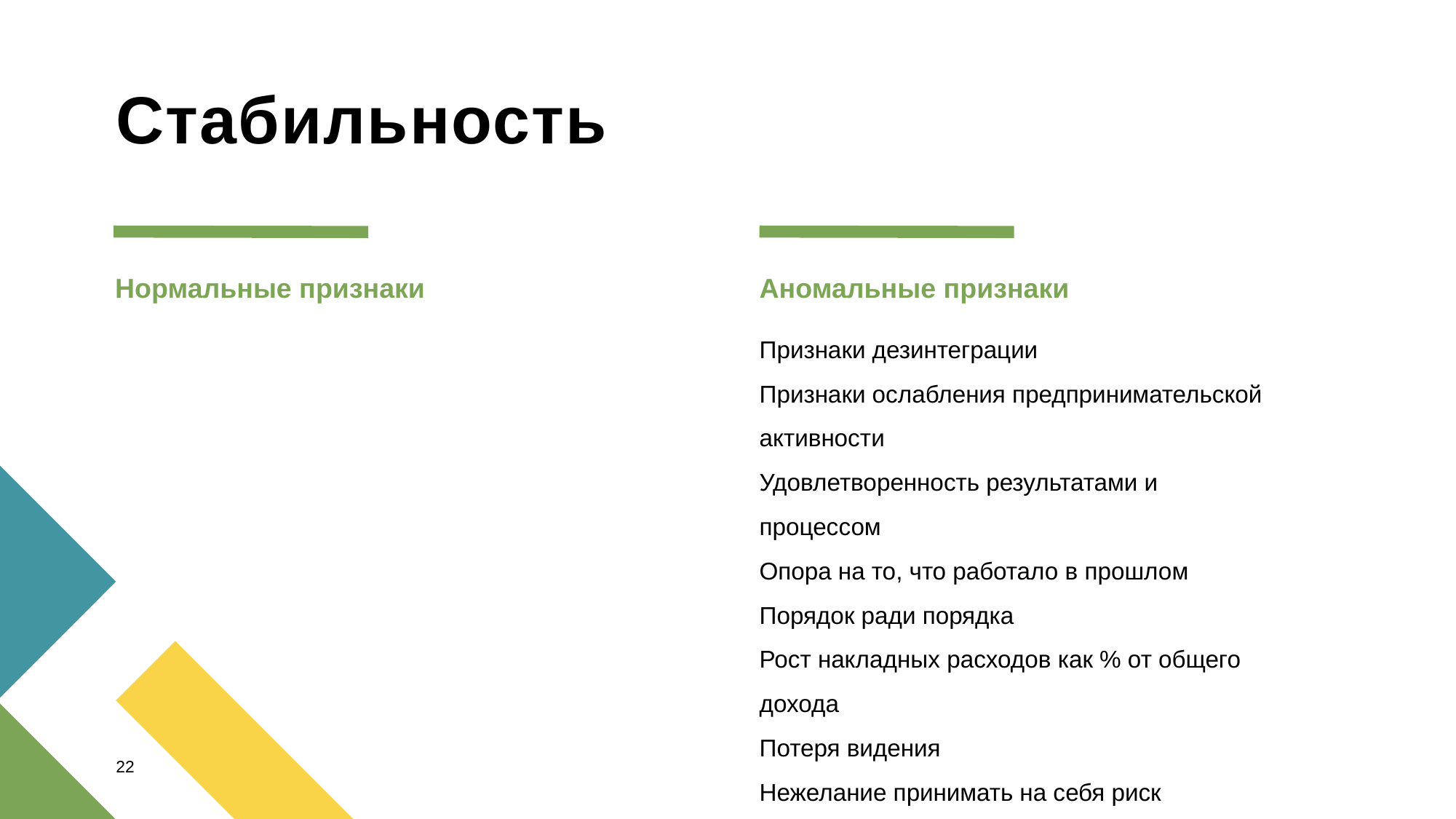

# Стабильность
Нормальные признаки
Аномальные признаки
Признаки дезинтеграции
Признаки ослабления предпринимательской
активности
Удовлетворенность результатами и
процессом
Опора на то, что работало в прошлом
Порядок ради порядка
Рост накладных расходов как % от общего
дохода
Потеря видения
Нежелание принимать на себя риск
22